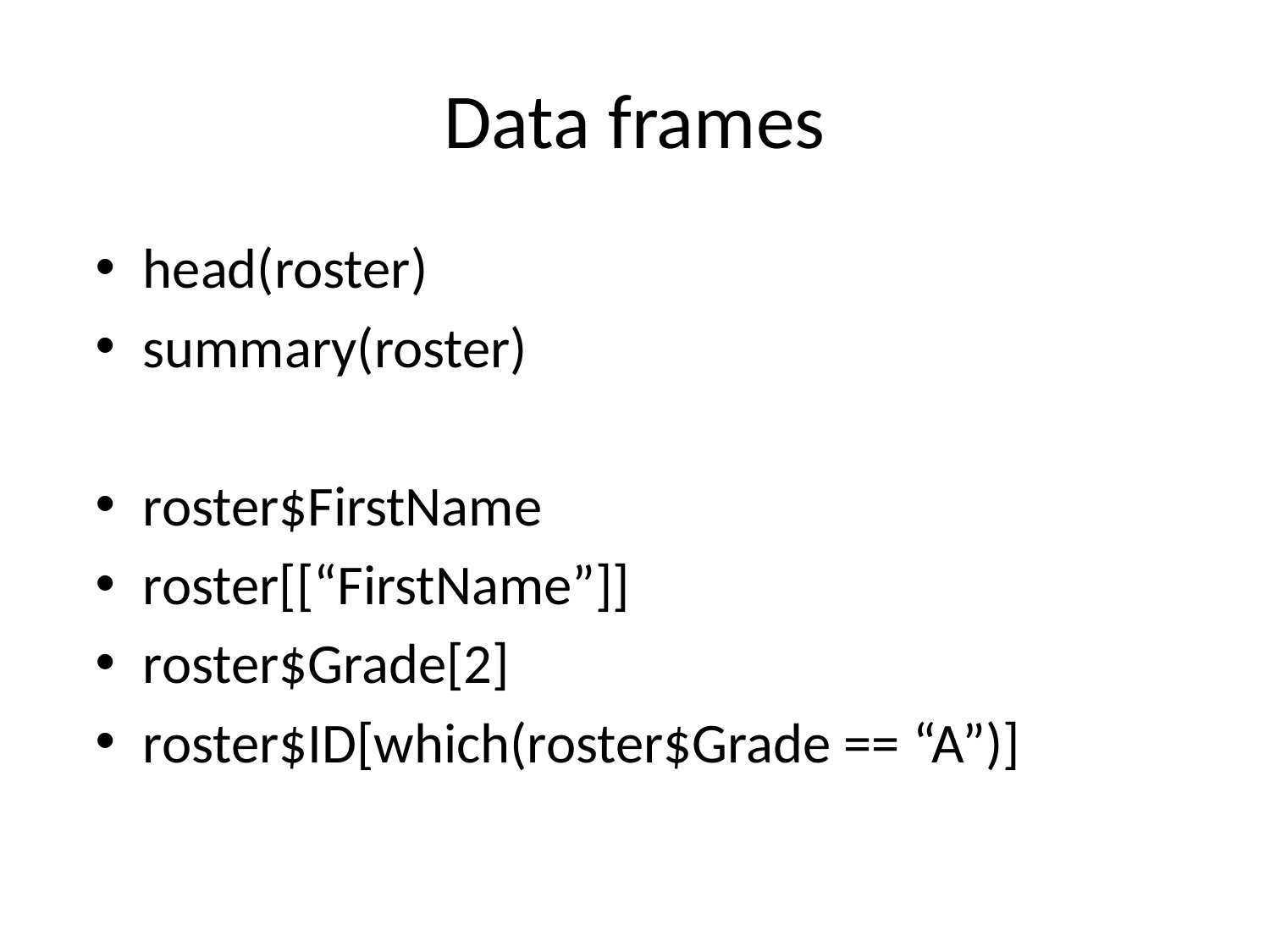

# Data frames

head(roster)
summary(roster)

roster$FirstName
roster[[“FirstName”]]
roster$Grade[2]
roster$ID[which(roster$Grade == “A”)]